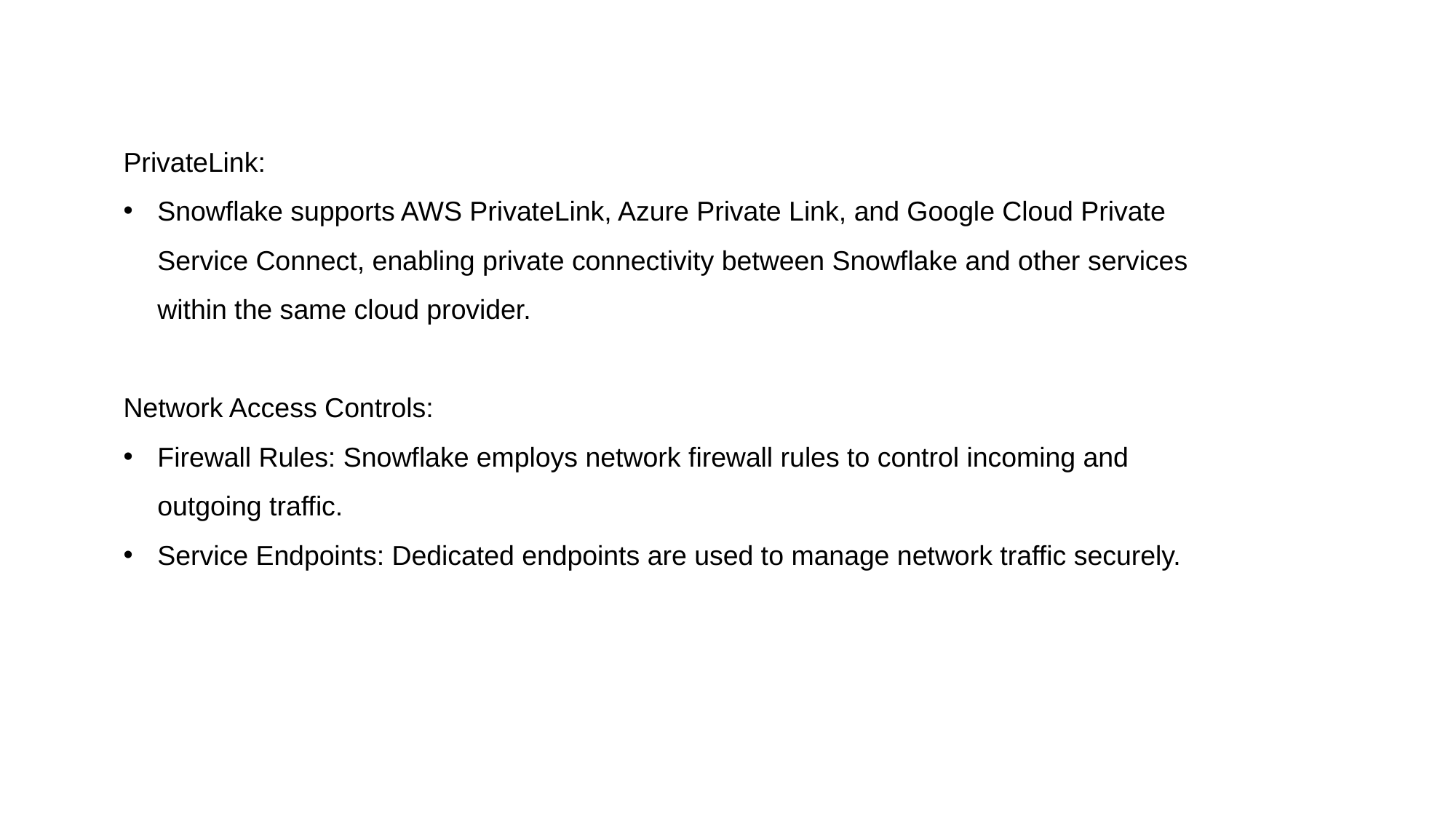

PrivateLink:
Snowflake supports AWS PrivateLink, Azure Private Link, and Google Cloud Private Service Connect, enabling private connectivity between Snowflake and other services within the same cloud provider.

Network Access Controls:
Firewall Rules: Snowflake employs network firewall rules to control incoming and outgoing traffic.
Service Endpoints: Dedicated endpoints are used to manage network traffic securely.